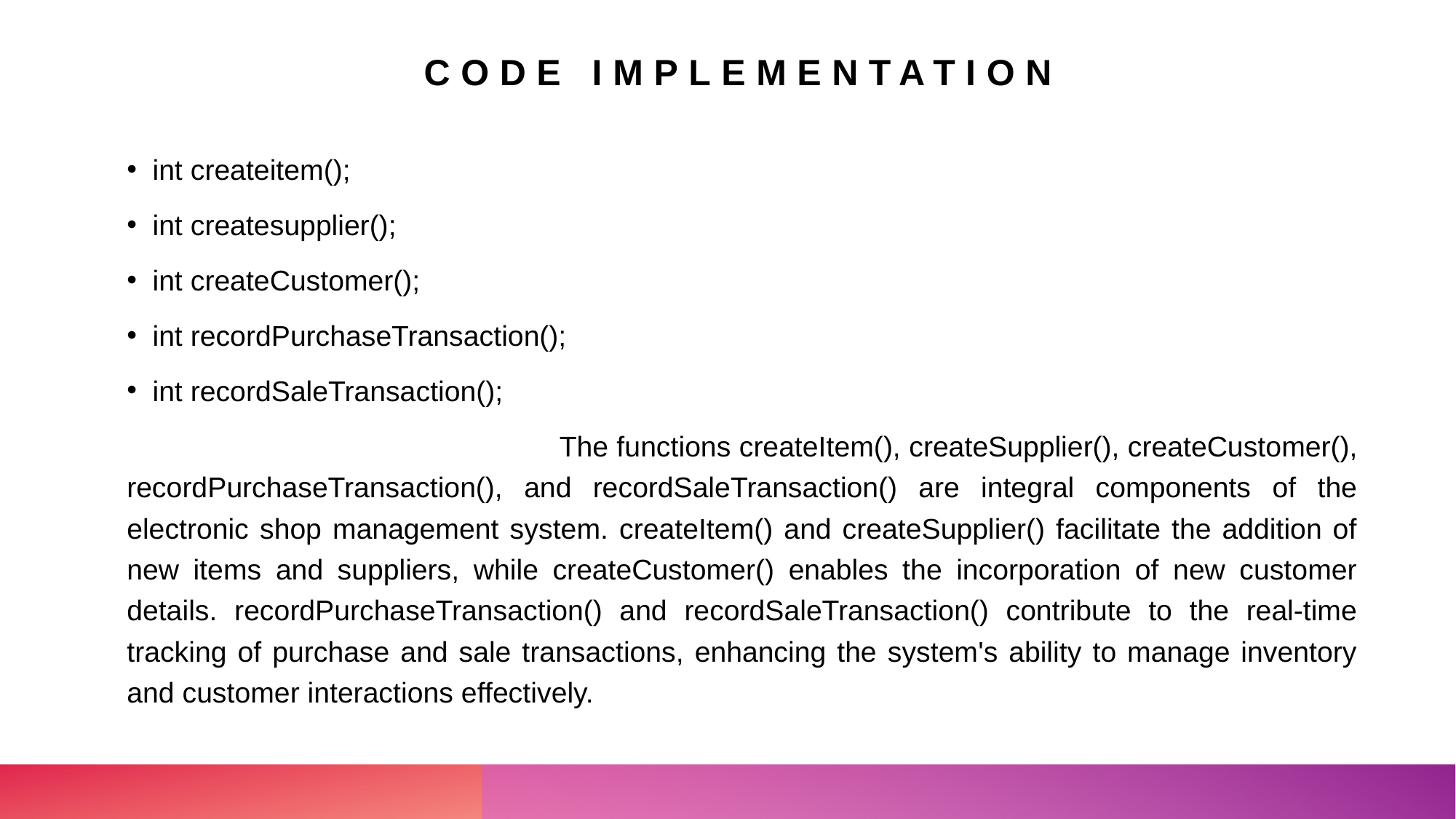

# Code Implementation
int createitem();
int createsupplier();
int createCustomer();
int recordPurchaseTransaction();
int recordSaleTransaction();
                                                    The functions createItem(), createSupplier(), createCustomer(), recordPurchaseTransaction(), and recordSaleTransaction() are integral components of the electronic shop management system. createItem() and createSupplier() facilitate the addition of new items and suppliers, while createCustomer() enables the incorporation of new customer details. recordPurchaseTransaction() and recordSaleTransaction() contribute to the real-time tracking of purchase and sale transactions, enhancing the system's ability to manage inventory and customer interactions effectively.